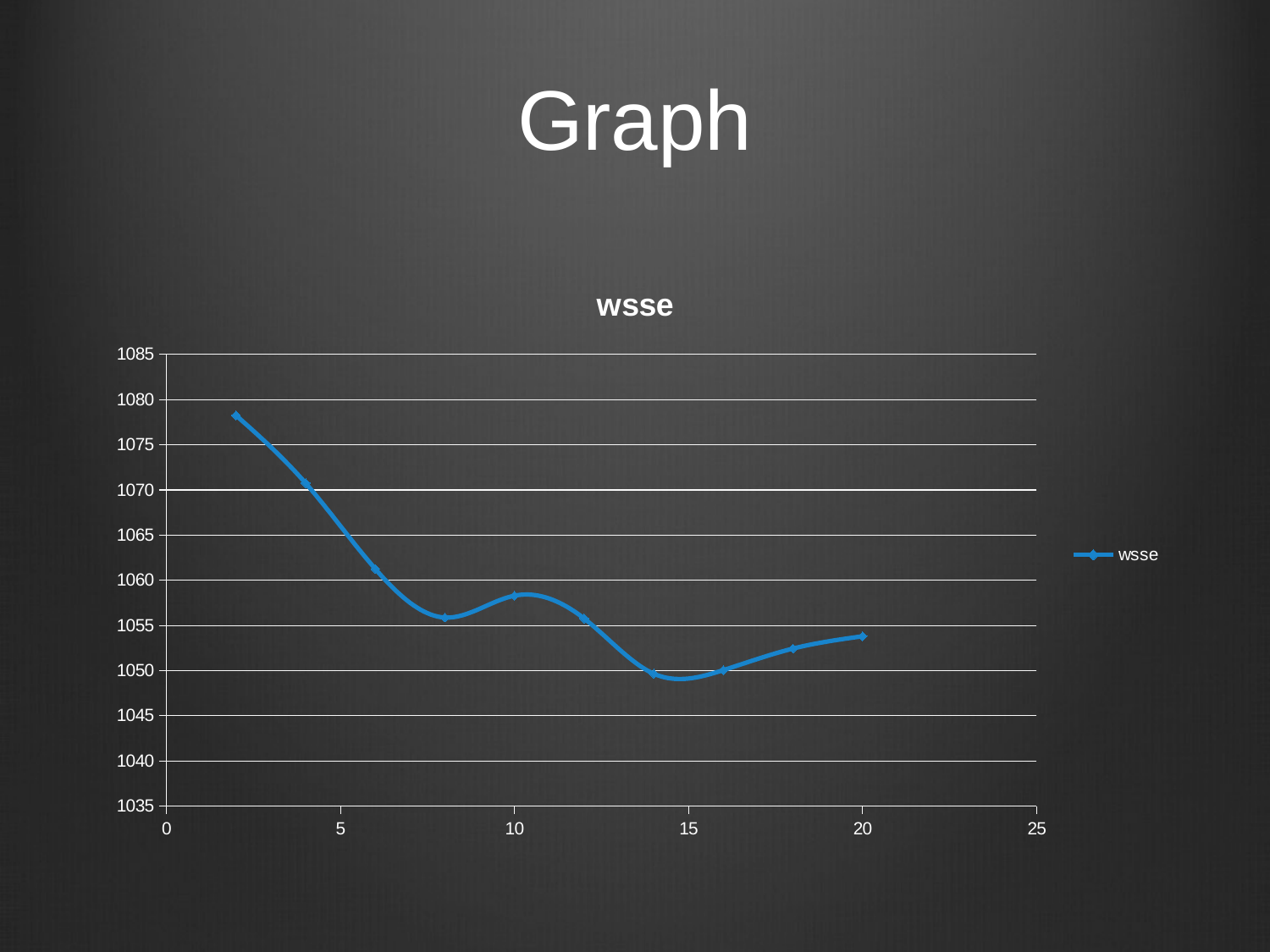

# Graph

### Chart:

| Category | wsse |
|---|---|